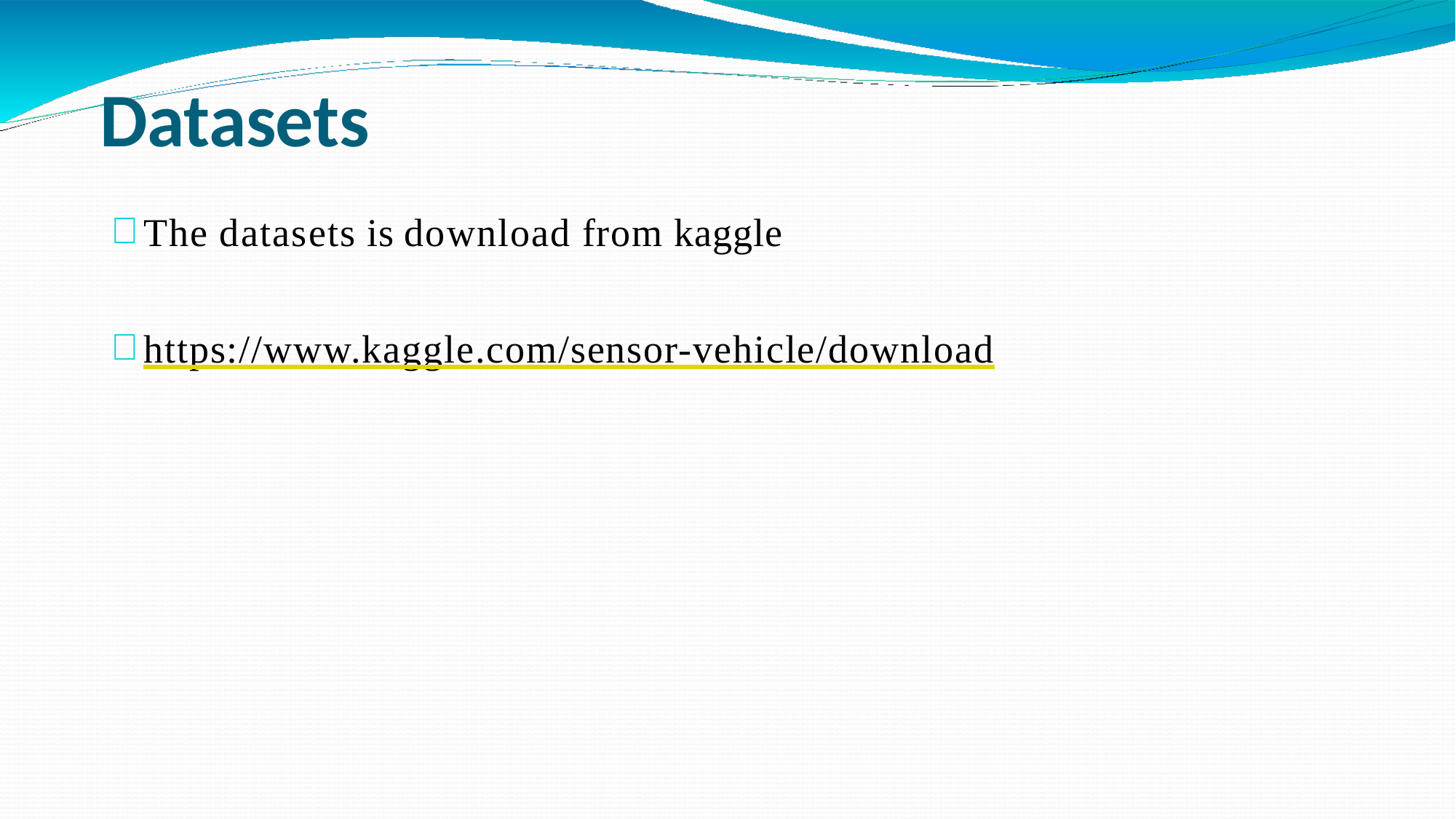

# Datasets
The datasets is download from kaggle

https://www.kaggle.com/sensor-vehicle/download